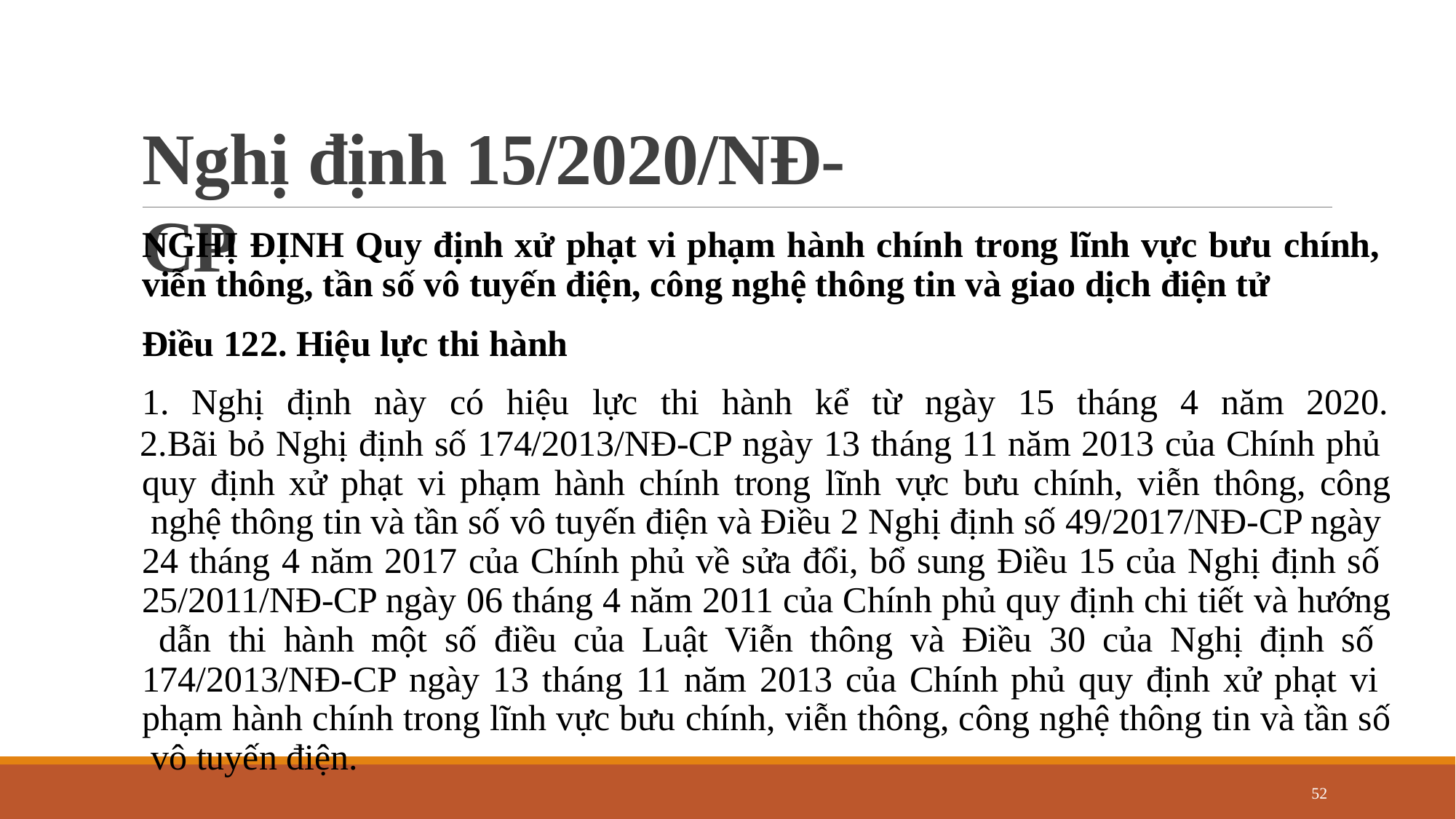

# Nghị định 15/2020/NĐ-CP
NGHỊ ĐỊNH Quy định xử phạt vi phạm hành chính trong lĩnh vực bưu chính,  viễn thông, tần số vô tuyến điện, công nghệ thông tin và giao dịch điện tử
Điều 122. Hiệu lực thi hành
Nghị định này có hiệu lực thi hành kể từ ngày 15 tháng 4 năm 2020.
Bãi bỏ Nghị định số 174/2013/NĐ-CP ngày 13 tháng 11 năm 2013 của Chính phủ  quy định xử phạt vi phạm hành chính trong lĩnh vực bưu chính, viễn thông, công  nghệ thông tin và tần số vô tuyến điện và Điều 2 Nghị định số 49/2017/NĐ-CP ngày  24 tháng 4 năm 2017 của Chính phủ về sửa đổi, bổ sung Điều 15 của Nghị định số  25/2011/NĐ-CP ngày 06 tháng 4 năm 2011 của Chính phủ quy định chi tiết và hướng  dẫn thi hành một số điều của Luật Viễn thông và Điều 30 của Nghị định số  174/2013/NĐ-CP ngày 13 tháng 11 năm 2013 của Chính phủ quy định xử phạt vi  phạm hành chính trong lĩnh vực bưu chính, viễn thông, công nghệ thông tin và tần số  vô tuyến điện.
52